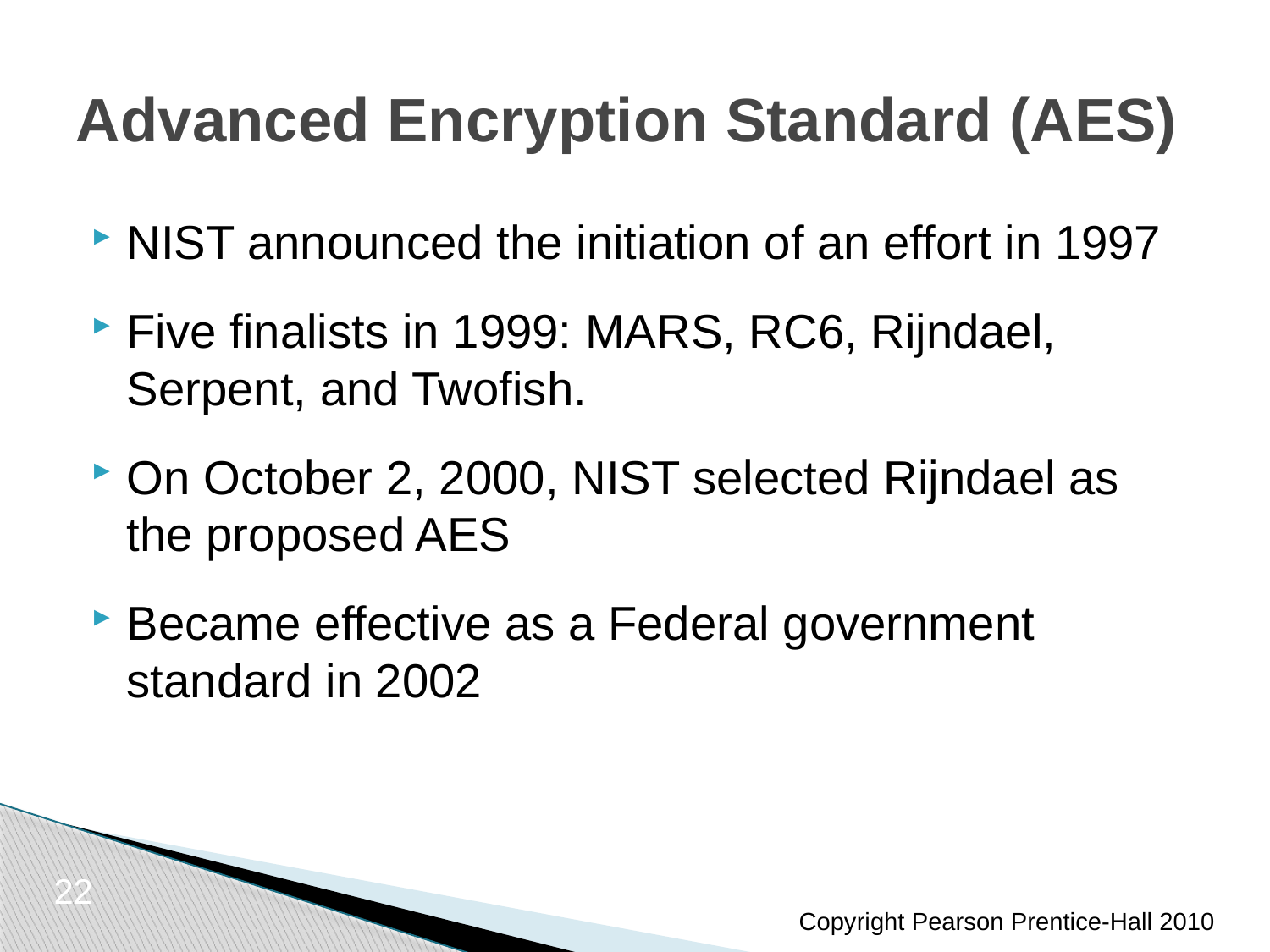

# Advanced Encryption Standard (AES)
NIST announced the initiation of an effort in 1997
Five finalists in 1999: MARS, RC6, Rijndael, Serpent, and Twofish.
On October 2, 2000, NIST selected Rijndael as the proposed AES
Became effective as a Federal government standard in 2002

22
Copyright Pearson Prentice-Hall 2010